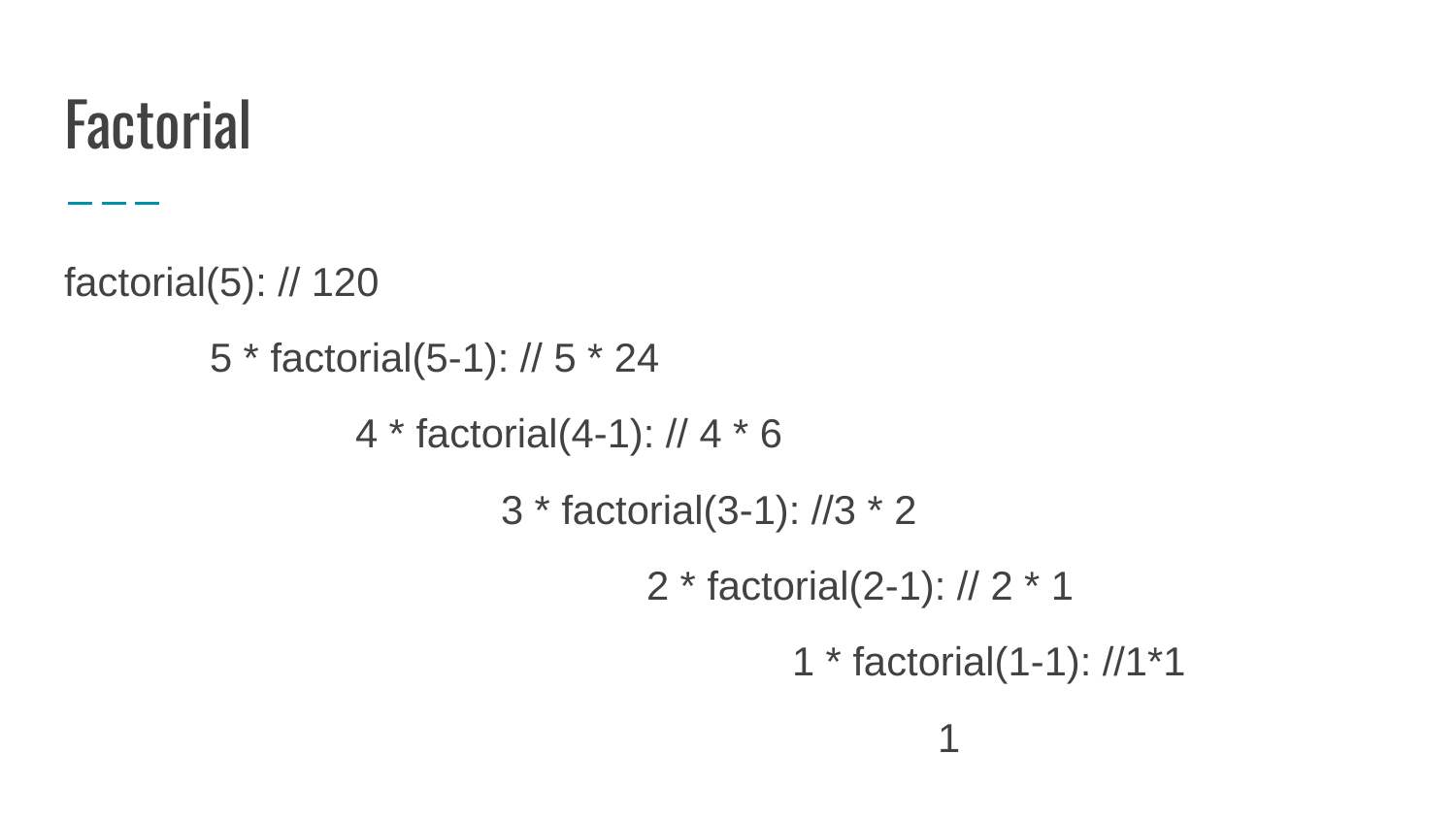

# Factorial
factorial(5): // 120
	5 * factorial(5-1): // 5 * 24
		4 * factorial(4-1): // 4 * 6
			3 * factorial(3-1): //3 * 2
				2 * factorial(2-1): // 2 * 1
					1 * factorial(1-1): //1*1
						1